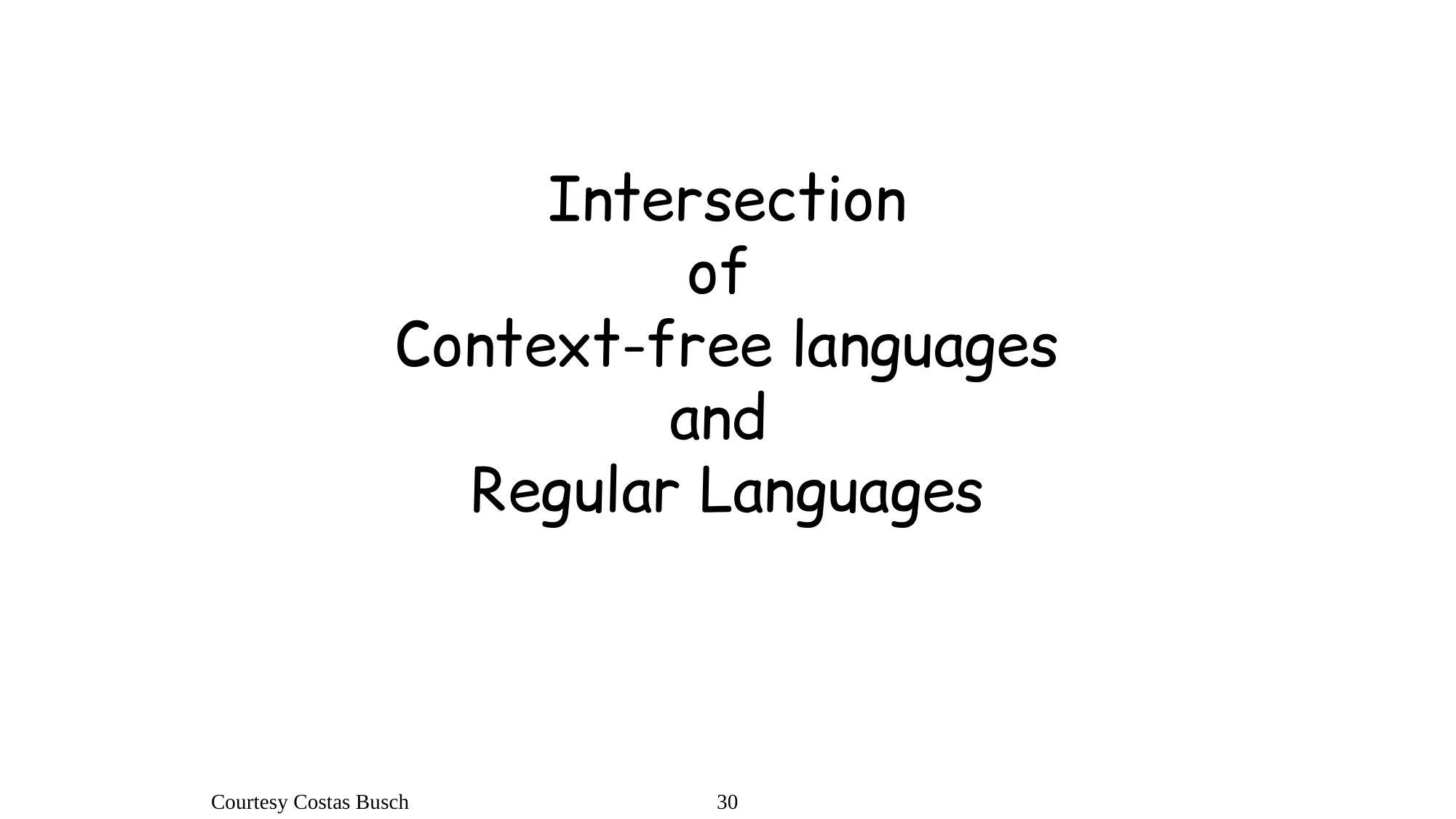

# Intersection of Context-free languages and Regular Languages

Courtesy Costas Busch - RPI
30